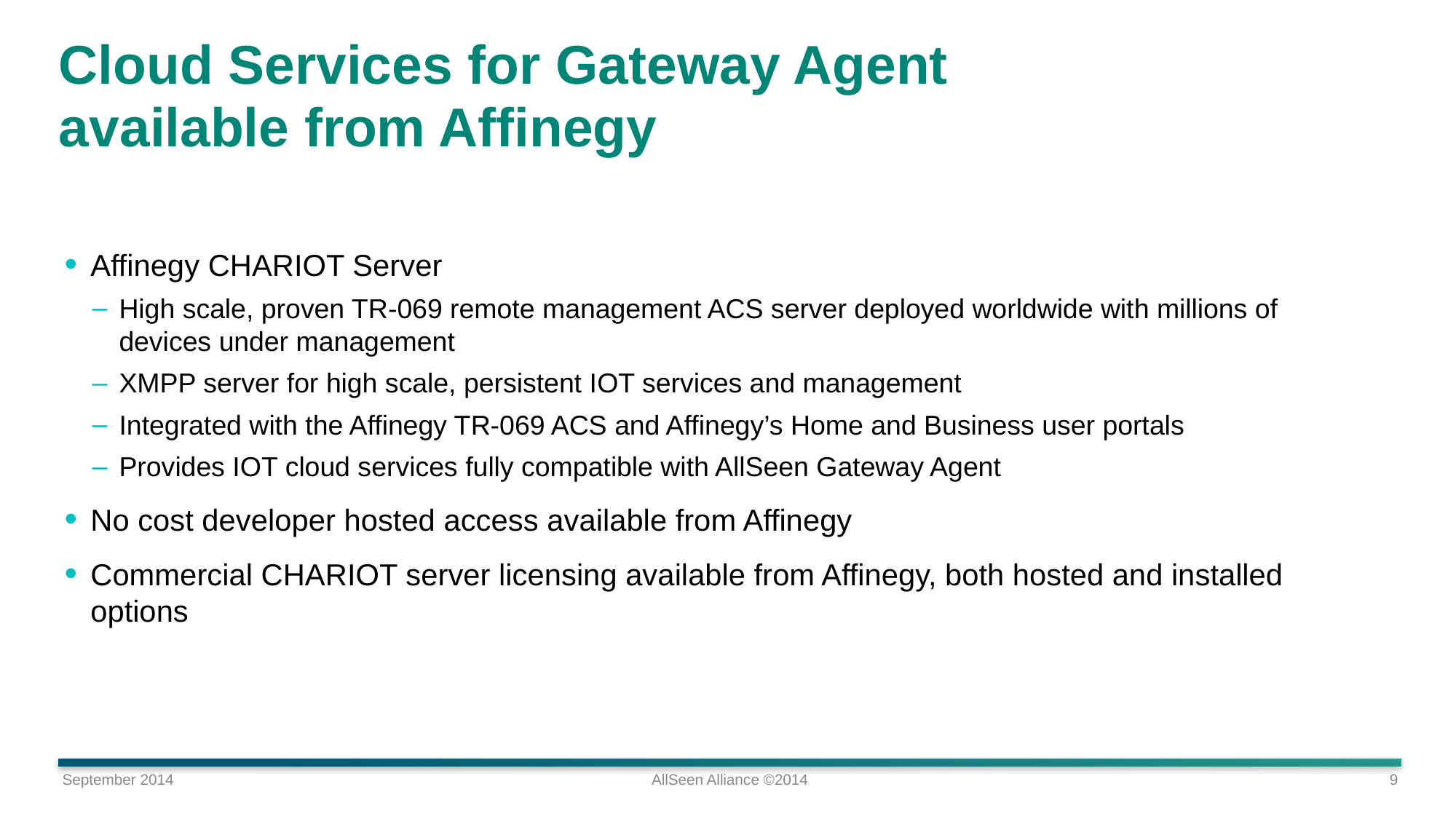

# Cloud Services for Gateway Agent available from Affinegy

Affinegy CHARIOT Server
High scale, proven TR-069 remote management ACS server deployed worldwide with millions of devices under management
XMPP server for high scale, persistent IOT services and management
Integrated with the Affinegy TR-069 ACS and Affinegy’s Home and Business user portals
Provides IOT cloud services fully compatible with AllSeen Gateway Agent
No cost developer hosted access available from Affinegy
Commercial CHARIOT server licensing available from Affinegy, both hosted and installed options